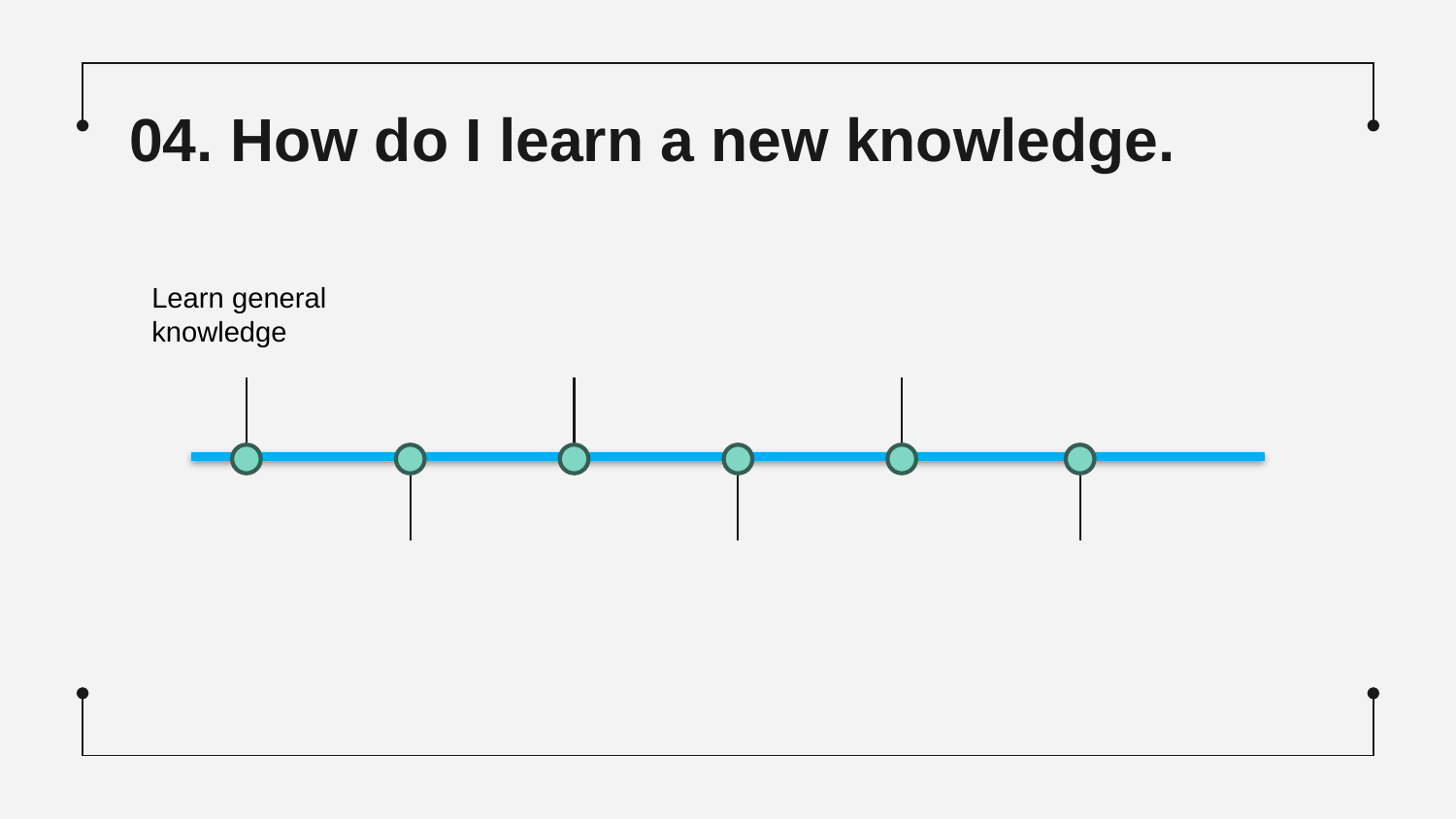

# 04. How do I learn a new knowledge.
Learn general knowledge